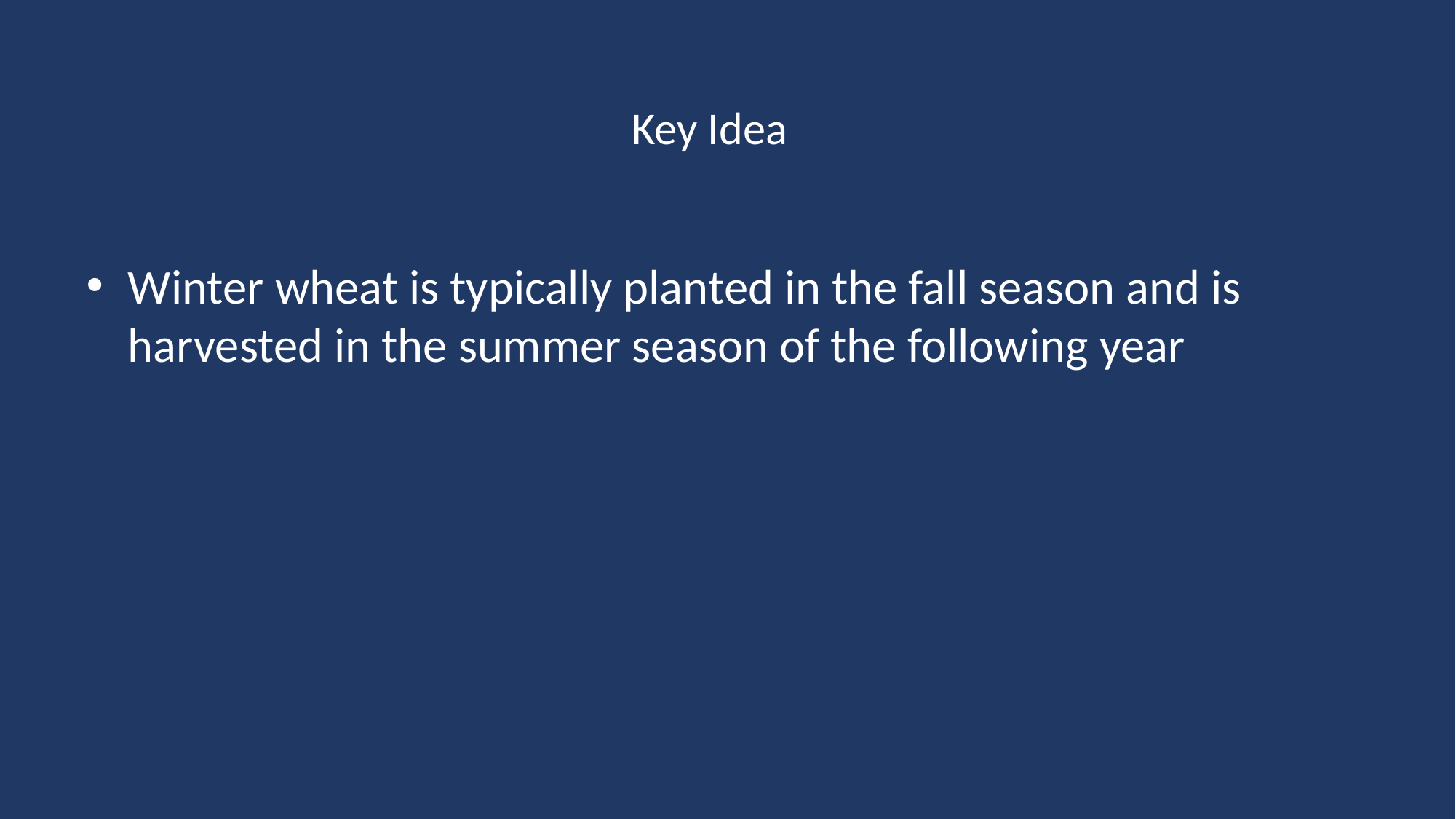

# Key Idea
Winter wheat is typically planted in the fall season and is harvested in the summer season of the following year